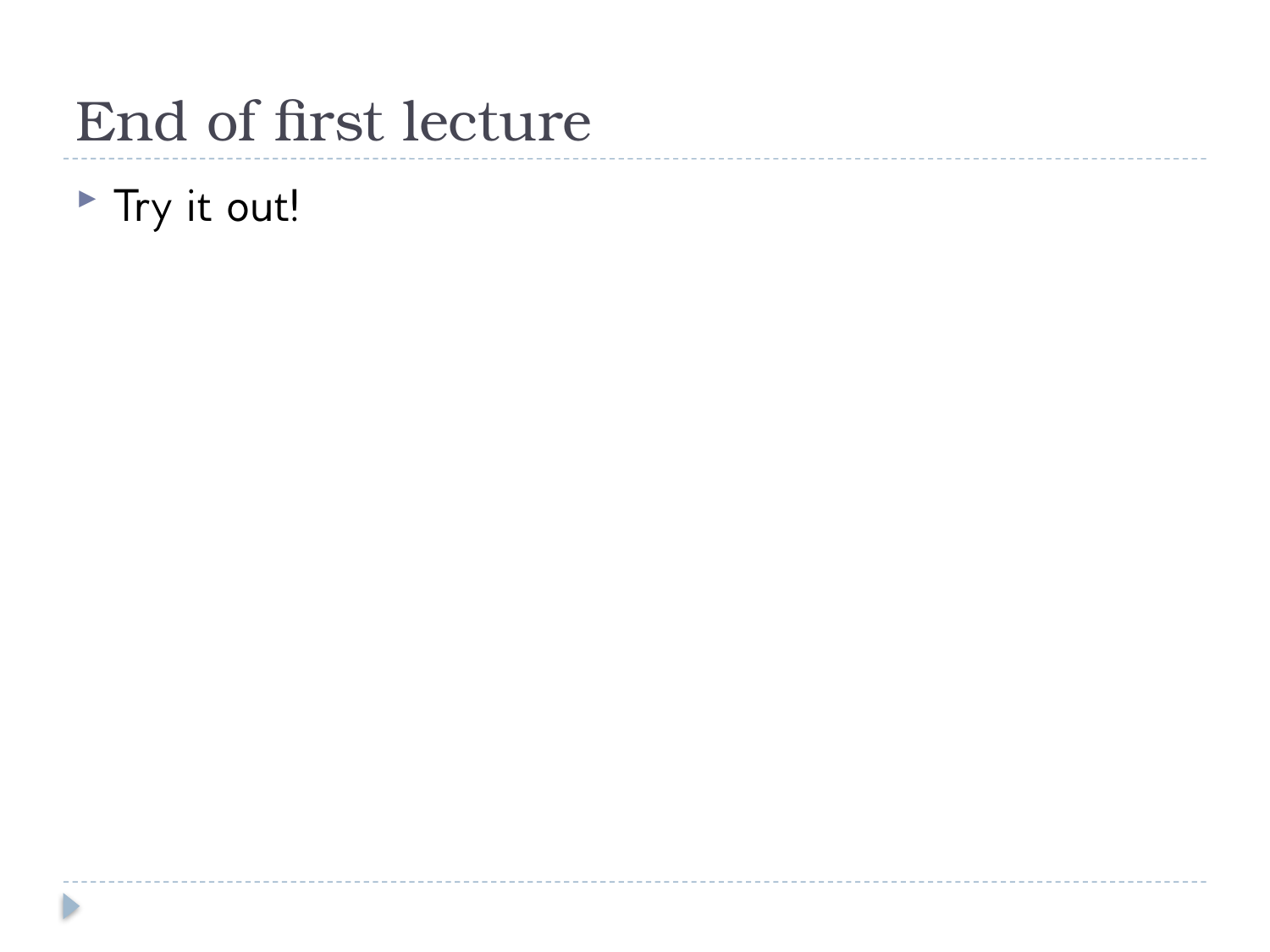

# End of first lecture
Try it out!